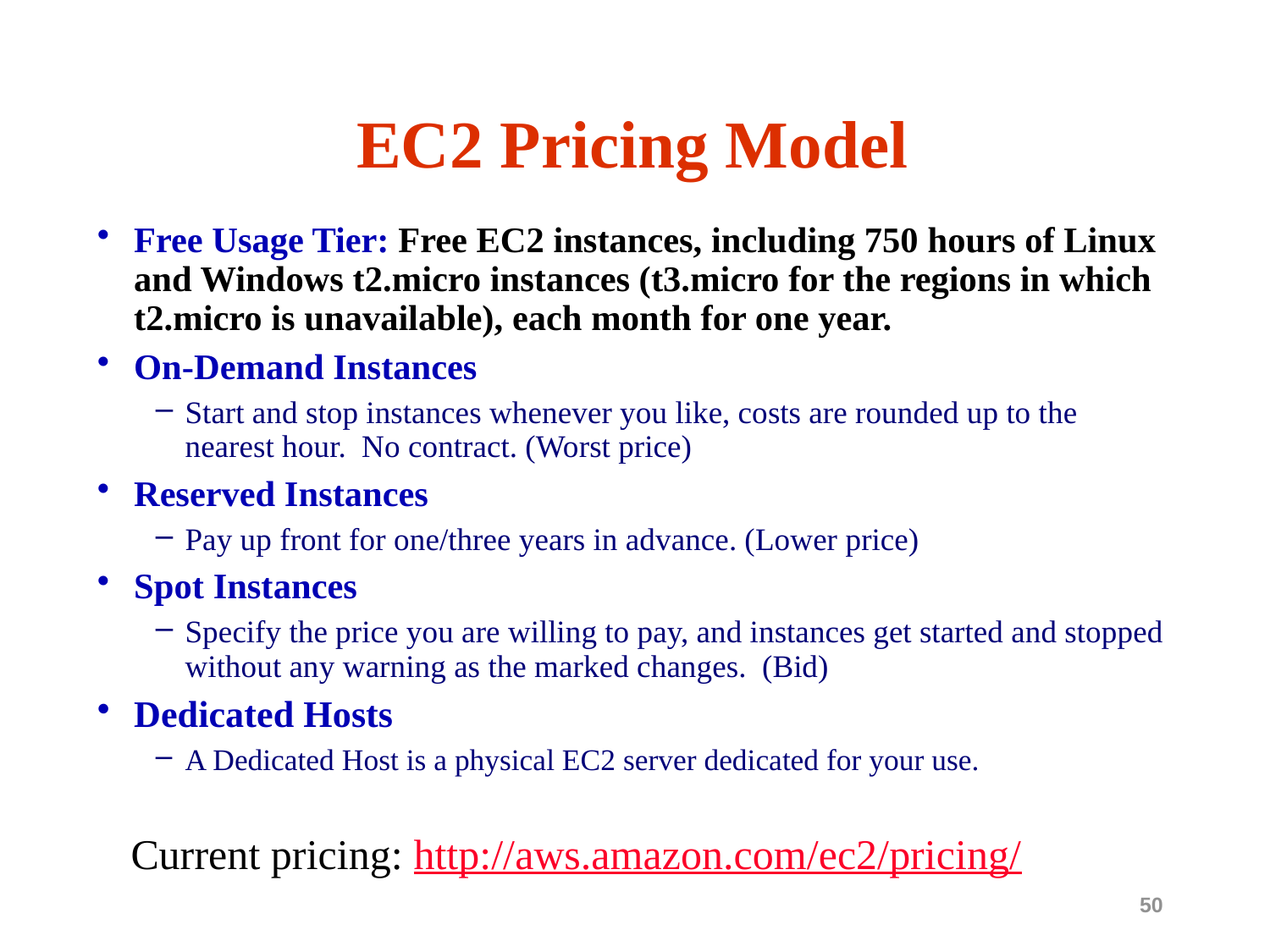

# EC2 Pricing Model
Free Usage Tier: Free EC2 instances, including 750 hours of Linux and Windows t2.micro instances (t3.micro for the regions in which t2.micro is unavailable), each month for one year.
On-Demand Instances
Start and stop instances whenever you like, costs are rounded up to the nearest hour.  No contract. (Worst price)
Reserved Instances
Pay up front for one/three years in advance. (Lower price)
Spot Instances
Specify the price you are willing to pay, and instances get started and stopped without any warning as the marked changes.  (Bid)
Dedicated Hosts
A Dedicated Host is a physical EC2 server dedicated for your use.

Current pricing: http://aws.amazon.com/ec2/pricing/